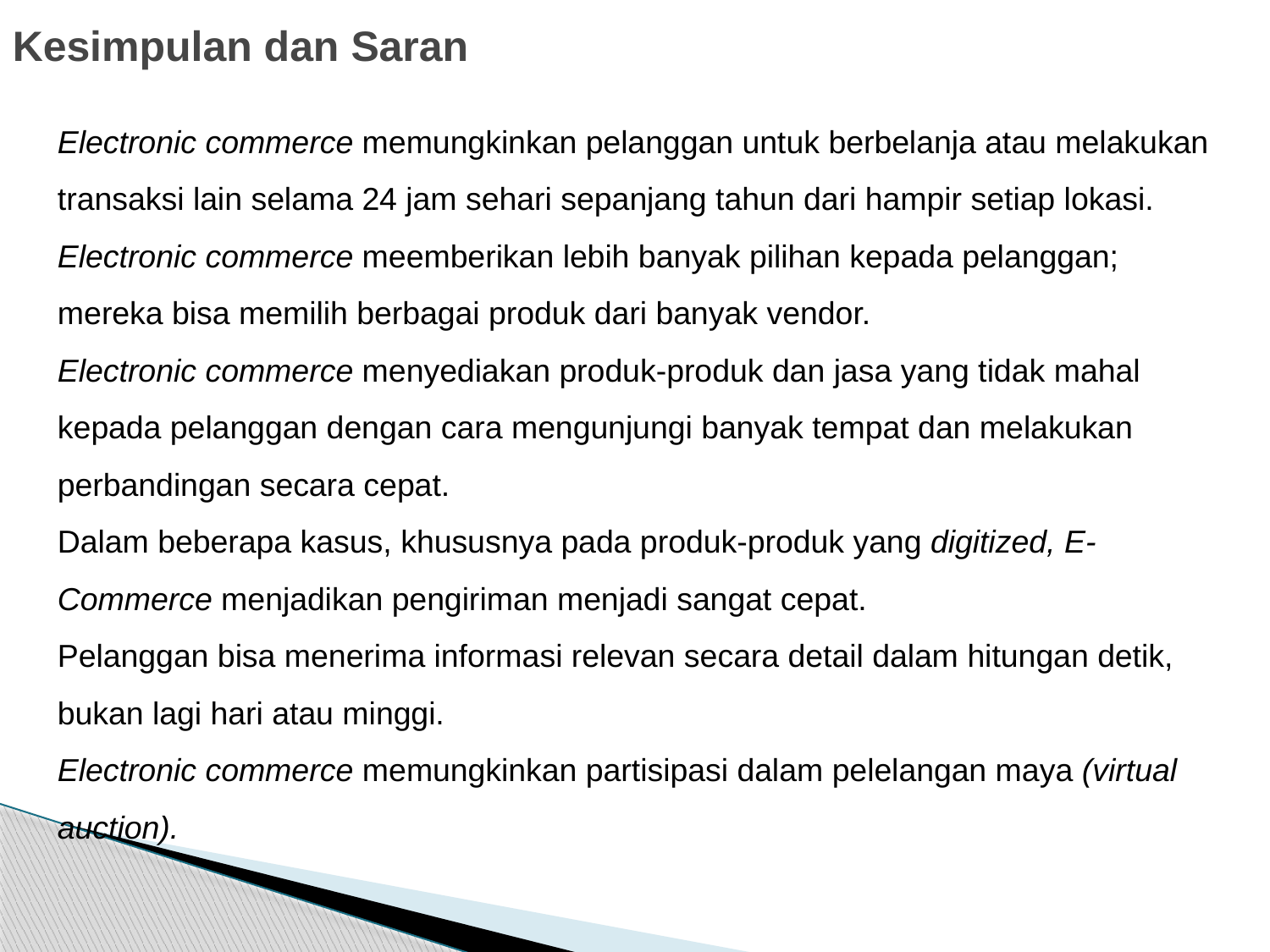

# Kesimpulan dan Saran
Electronic commerce memungkinkan pelanggan untuk berbelanja atau melakukan transaksi lain selama 24 jam sehari sepanjang tahun dari hampir setiap lokasi.
Electronic commerce meemberikan lebih banyak pilihan kepada pelanggan; mereka bisa memilih berbagai produk dari banyak vendor.
Electronic commerce menyediakan produk-produk dan jasa yang tidak mahal kepada pelanggan dengan cara mengunjungi banyak tempat dan melakukan perbandingan secara cepat.
Dalam beberapa kasus, khususnya pada produk-produk yang digitized, E-Commerce menjadikan pengiriman menjadi sangat cepat.
Pelanggan bisa menerima informasi relevan secara detail dalam hitungan detik, bukan lagi hari atau minggi.
Electronic commerce memungkinkan partisipasi dalam pelelangan maya (virtual auction).